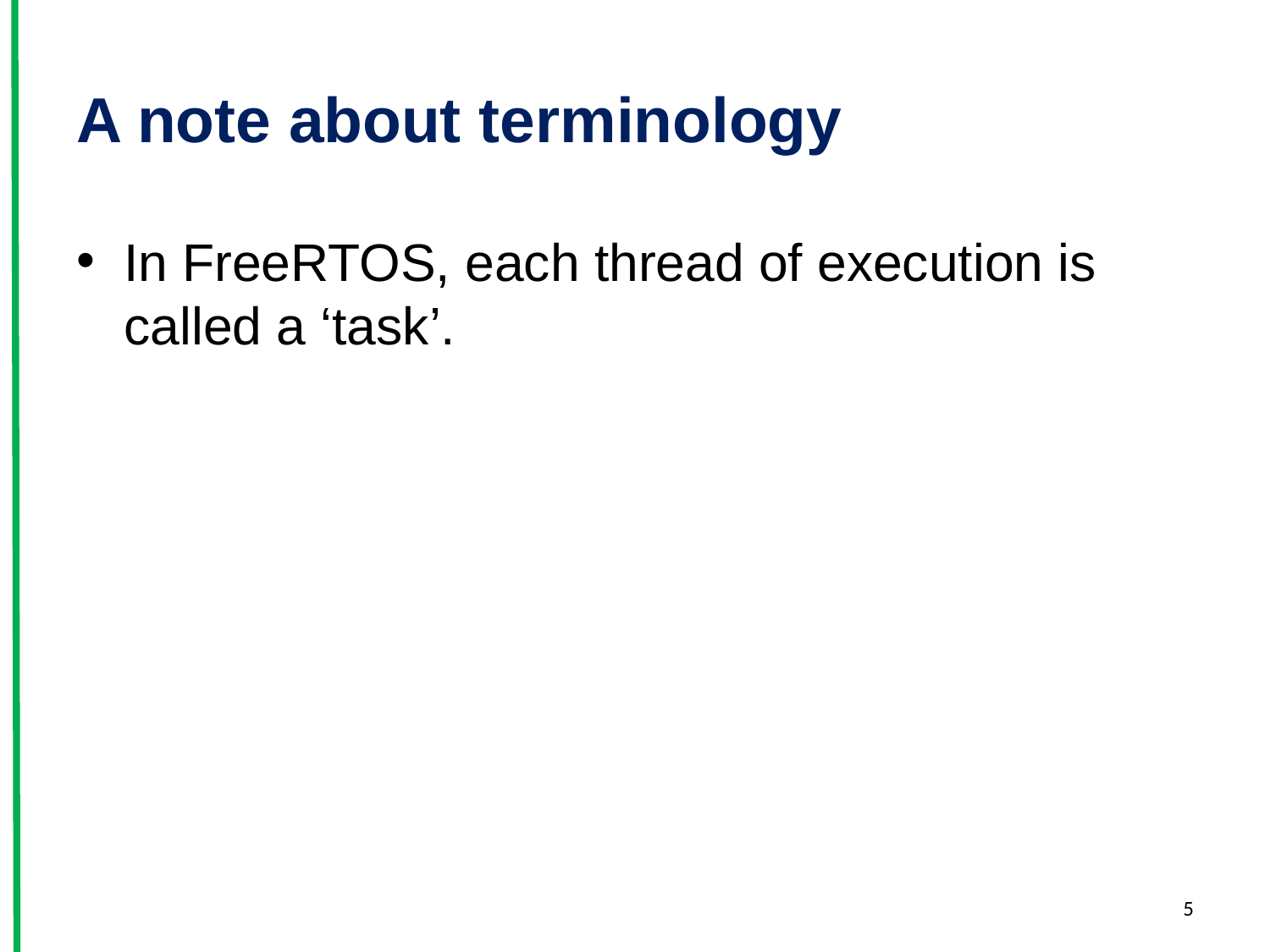

# A note about terminology
In FreeRTOS, each thread of execution is called a ‘task’.
5